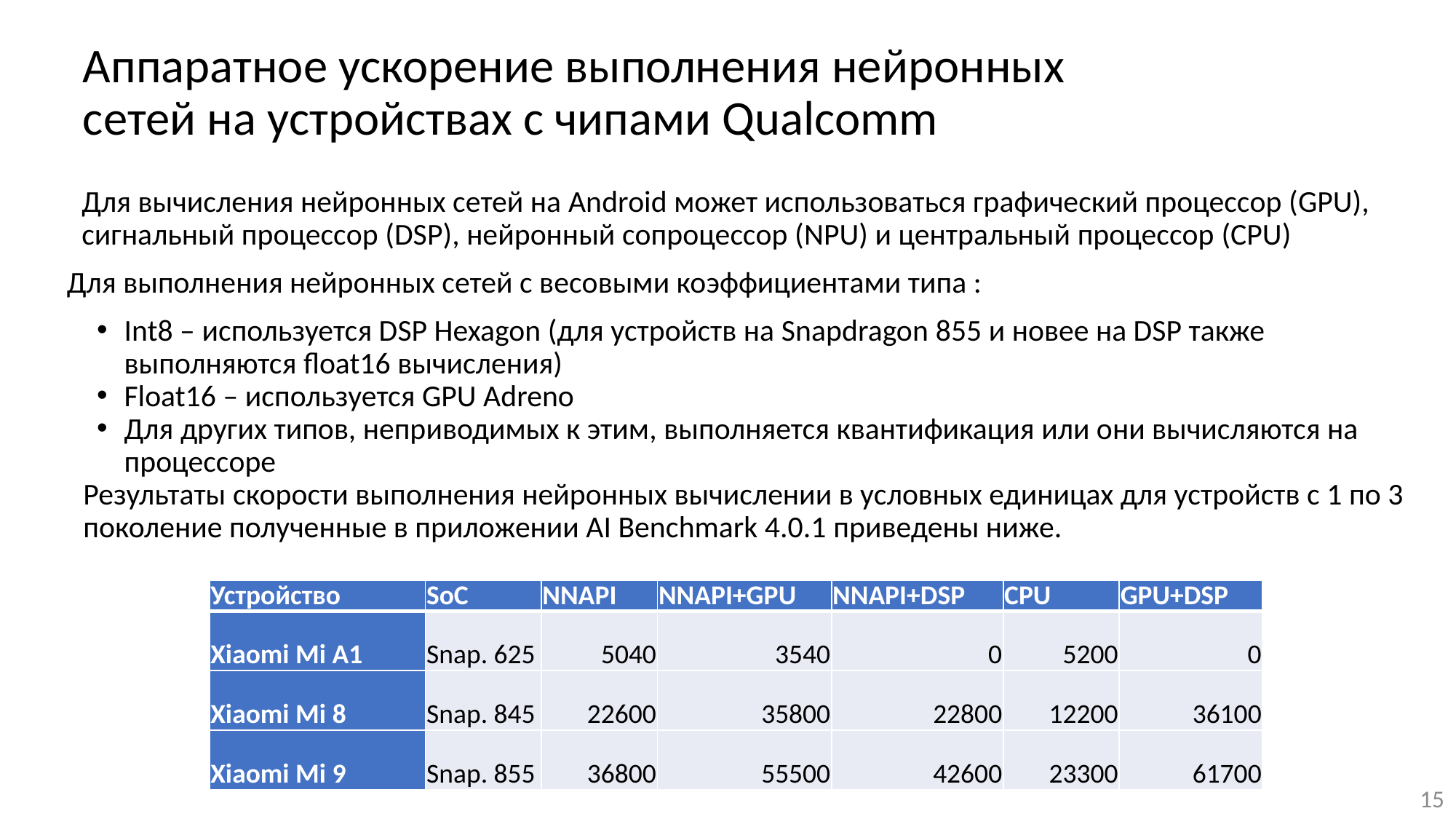

# Аппаратное ускорение выполнения нейронных сетей на устройствах с чипами Qualcomm
Для вычисления нейронных сетей на Android может использоваться графический процессор (GPU), сигнальный процессор (DSP), нейронный сопроцессор (NPU) и центральный процессор (CPU)
Для выполнения нейронных сетей с весовыми коэффициентами типа :
Int8 – используется DSP Hexagon (для устройств на Snapdragon 855 и новее на DSP также выполняются float16 вычисления)
Float16 – используется GPU Adreno
Для других типов, неприводимых к этим, выполняется квантификация или они вычисляются на процессоре
Результаты скорости выполнения нейронных вычислении в условных единицах для устройств с 1 по 3 поколение полученные в приложении AI Benchmark 4.0.1 приведены ниже.
| Устройство | SoC | NNAPI | NNAPI+GPU | NNAPI+DSP | CPU | GPU+DSP |
| --- | --- | --- | --- | --- | --- | --- |
| Xiaomi Mi A1 | Snap. 625 | 5040 | 3540 | 0 | 5200 | 0 |
| Xiaomi Mi 8 | Snap. 845 | 22600 | 35800 | 22800 | 12200 | 36100 |
| Xiaomi Mi 9 | Snap. 855 | 36800 | 55500 | 42600 | 23300 | 61700 |
15